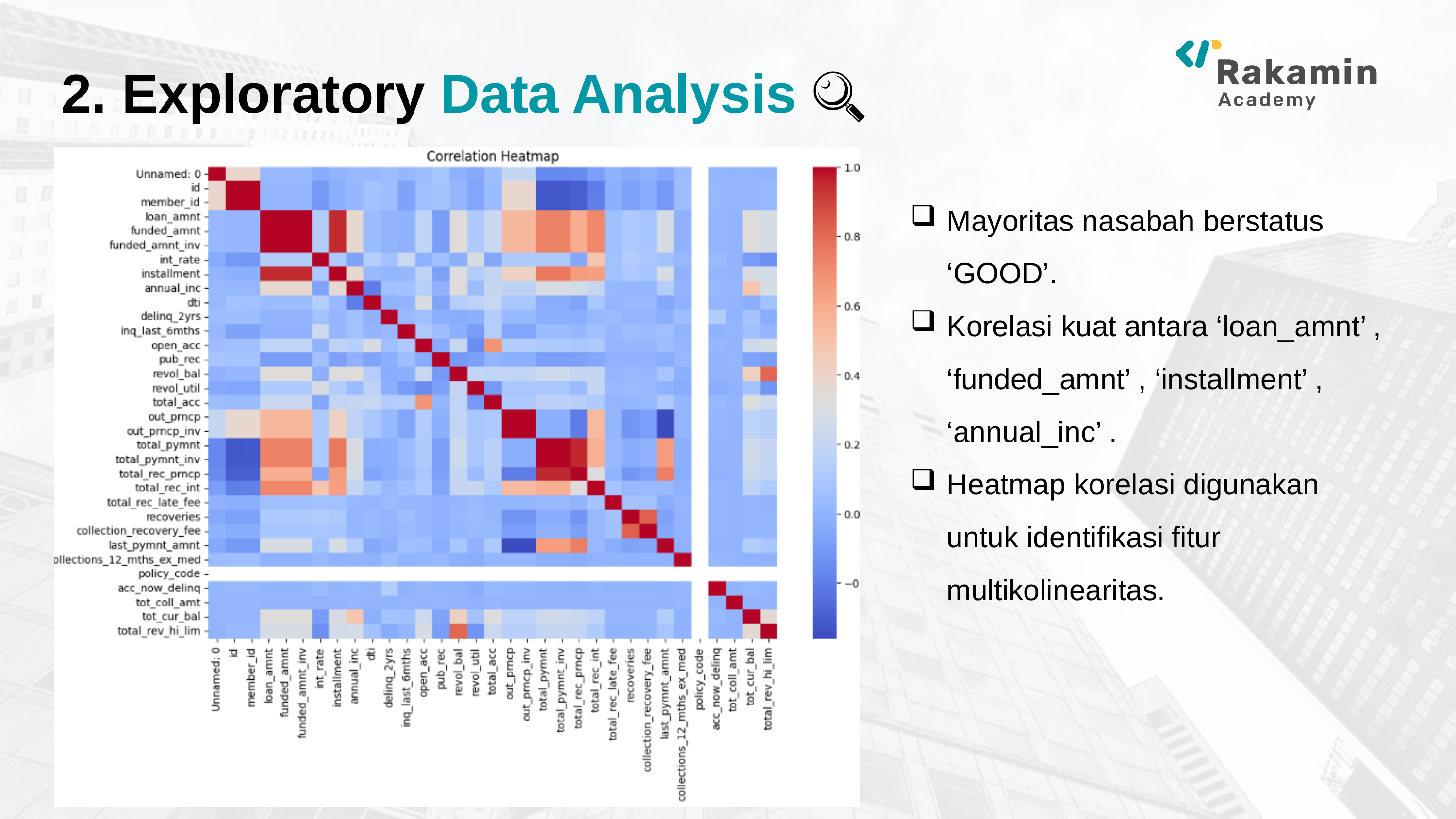

2. Exploratory Data Analysis 🔍

Mayoritas nasabah berstatus ‘GOOD’.
Korelasi kuat antara ‘loan_amnt’ , ‘funded_amnt’ , ‘installment’ , ‘annual_inc’ .
Heatmap korelasi digunakan untuk identifikasi fitur multikolinearitas.